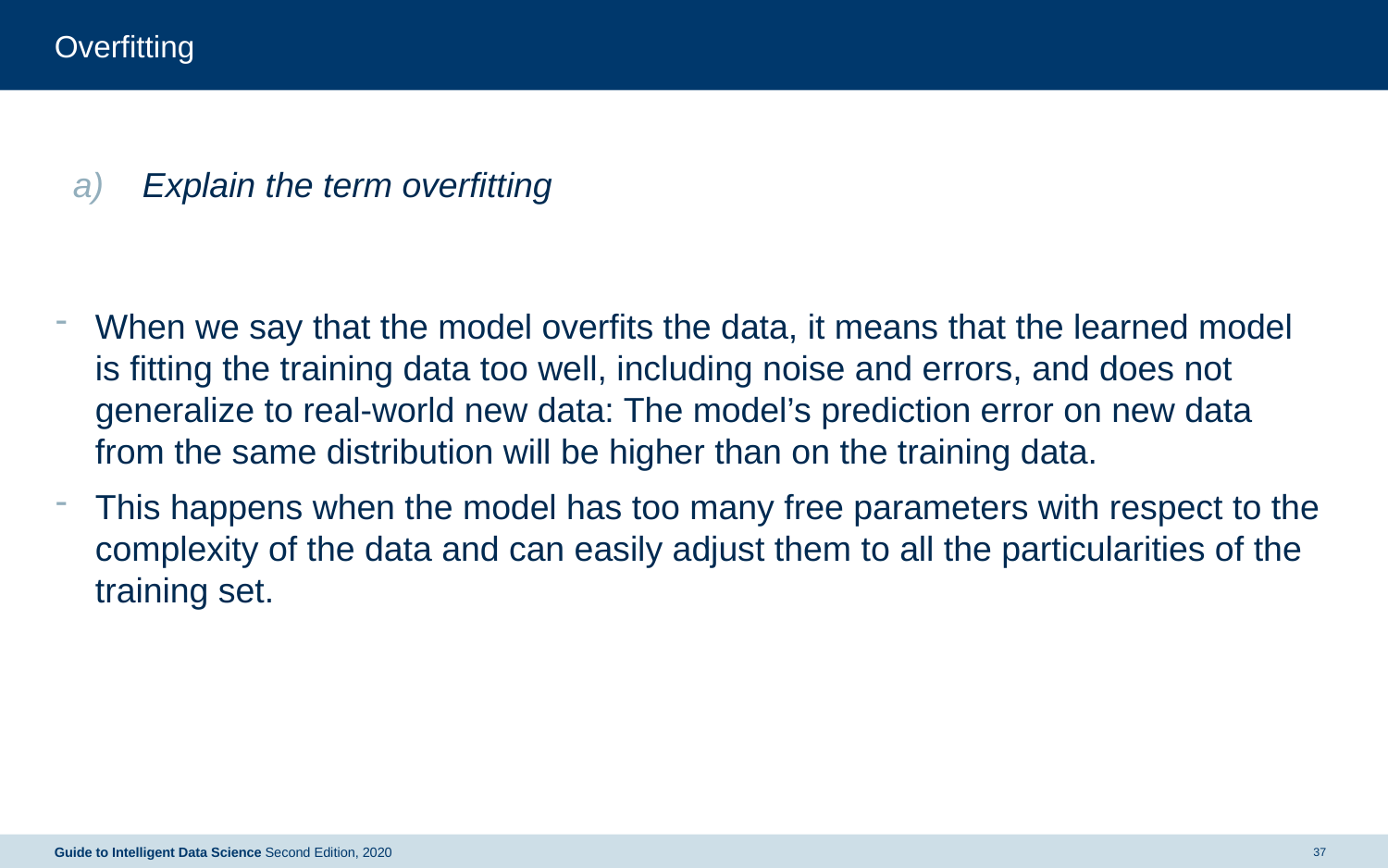

# Overfitting
Explain the term overfitting
When we say that the model overfits the data, it means that the learned model is fitting the training data too well, including noise and errors, and does not generalize to real-world new data: The model’s prediction error on new data from the same distribution will be higher than on the training data.
This happens when the model has too many free parameters with respect to the complexity of the data and can easily adjust them to all the particularities of the training set.
Guide to Intelligent Data Science Second Edition, 2020
37